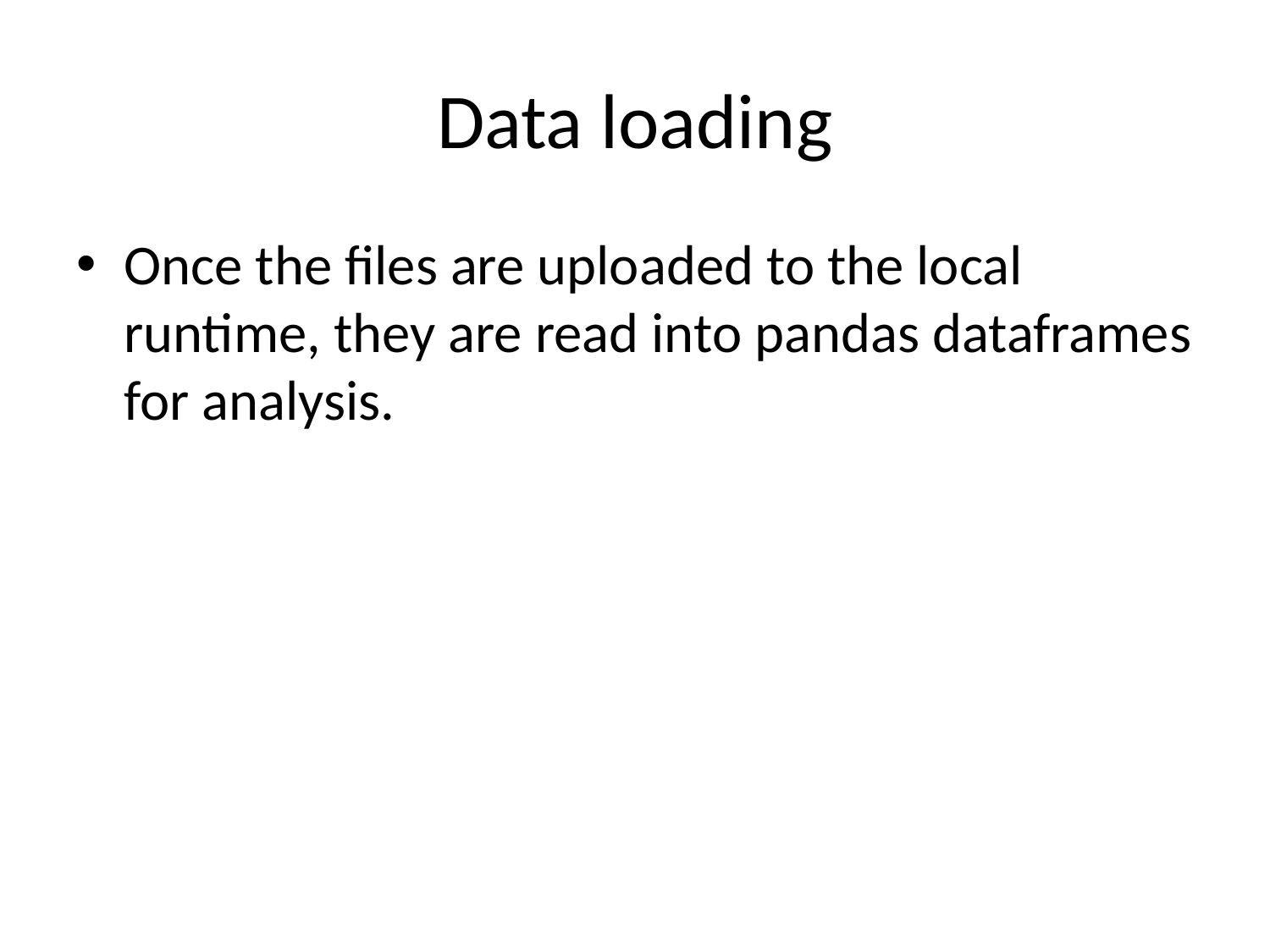

# Data loading
Once the files are uploaded to the local runtime, they are read into pandas dataframes for analysis.